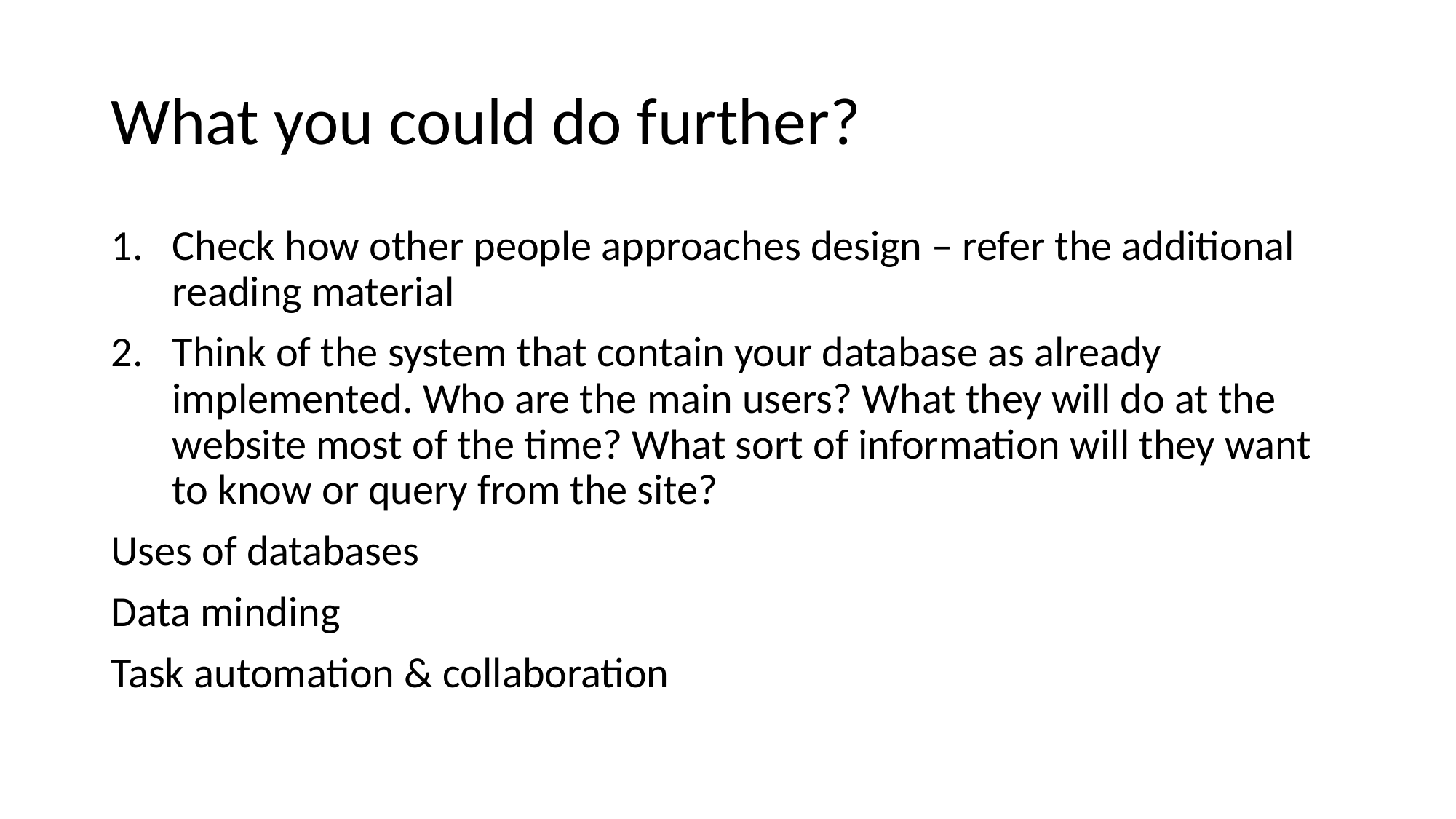

# What you could do further?
Check how other people approaches design – refer the additional reading material
Think of the system that contain your database as already implemented. Who are the main users? What they will do at the website most of the time? What sort of information will they want to know or query from the site?
Uses of databases
Data minding
Task automation & collaboration